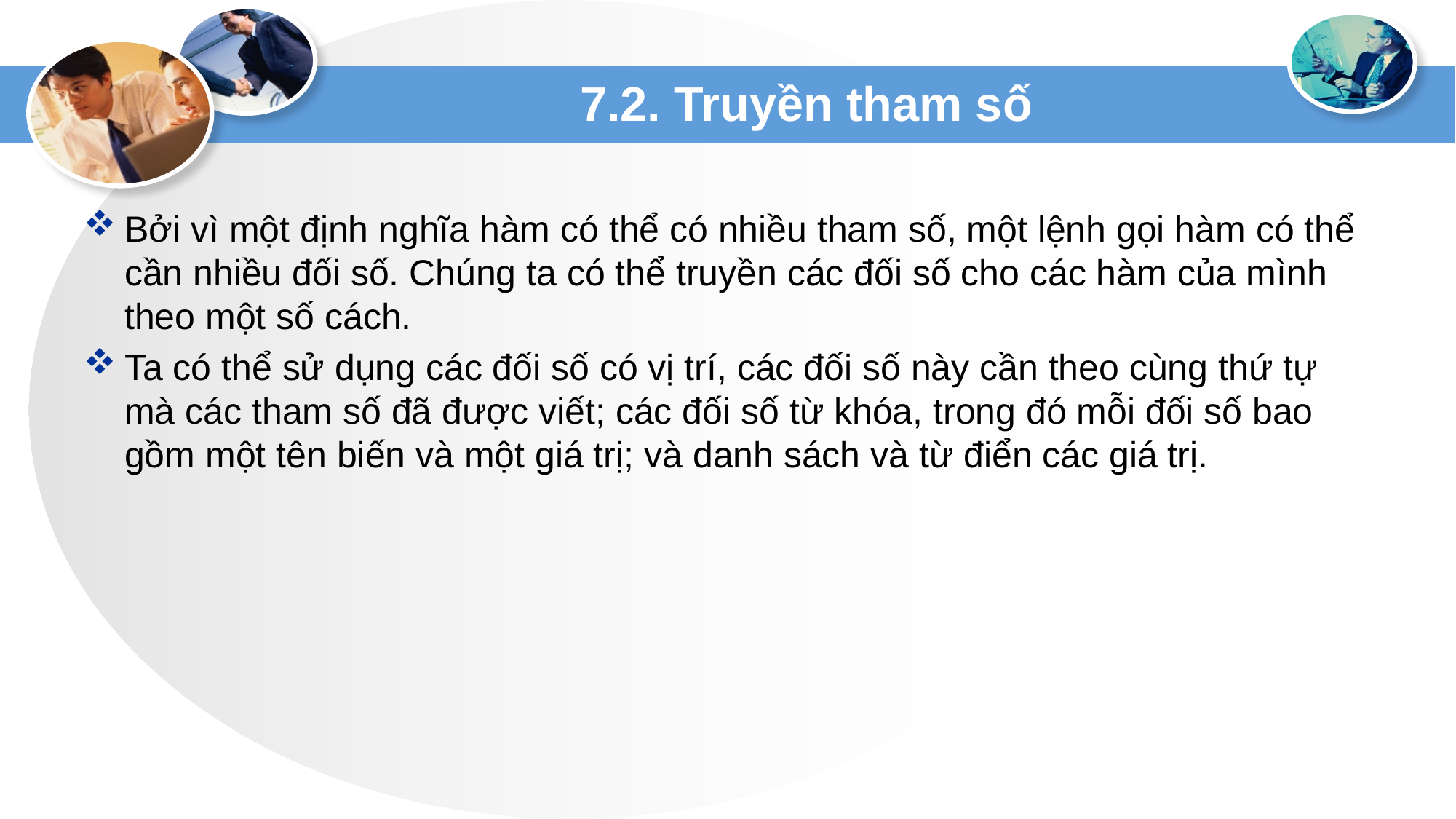

# 7.2. Truyền tham số
Bởi vì một định nghĩa hàm có thể có nhiều tham số, một lệnh gọi hàm có thể cần nhiều đối số. Chúng ta có thể truyền các đối số cho các hàm của mình theo một số cách.
Ta có thể sử dụng các đối số có vị trí, các đối số này cần theo cùng thứ tự mà các tham số đã được viết; các đối số từ khóa, trong đó mỗi đối số bao gồm một tên biến và một giá trị; và danh sách và từ điển các giá trị.